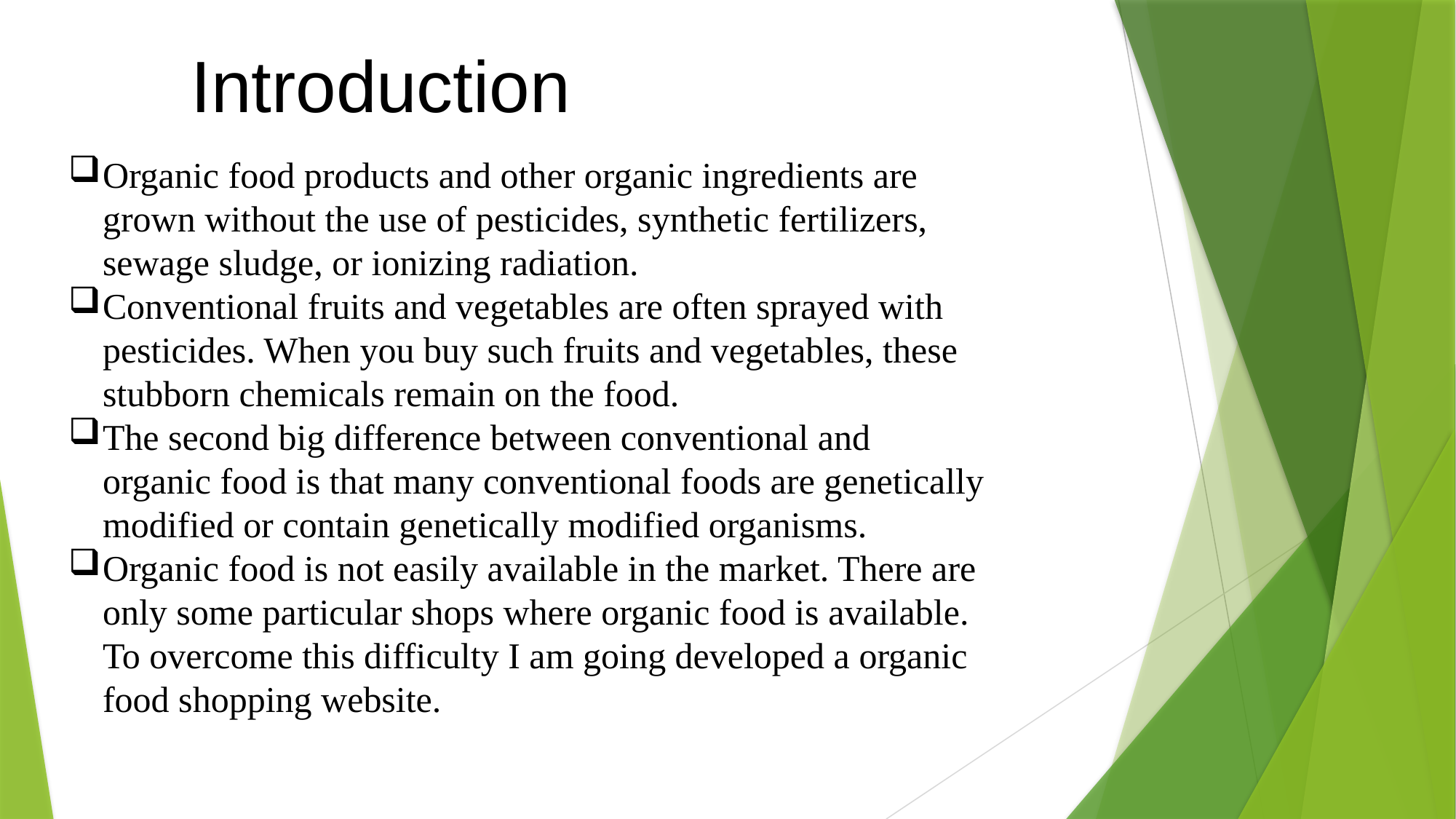

Introduction
Organic food products and other organic ingredients are grown without the use of pesticides, synthetic fertilizers, sewage sludge, or ionizing radiation.
Conventional fruits and vegetables are often sprayed with pesticides. When you buy such fruits and vegetables, these stubborn chemicals remain on the food.
The second big difference between conventional and organic food is that many conventional foods are genetically modified or contain genetically modified organisms.
Organic food is not easily available in the market. There are only some particular shops where organic food is available. To overcome this difficulty I am going developed a organic food shopping website.